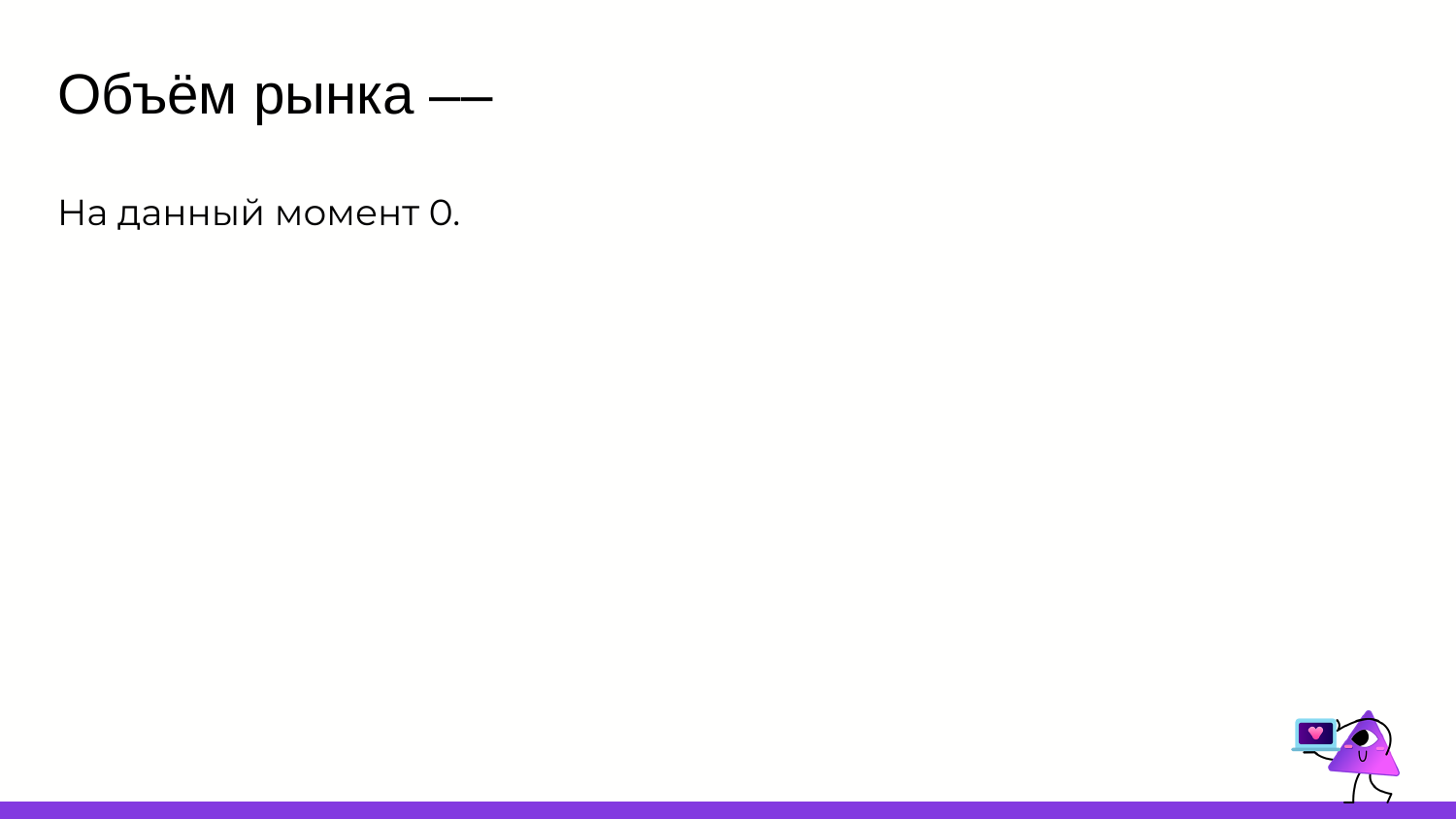

# Объём рынка ––
На данный момент 0.